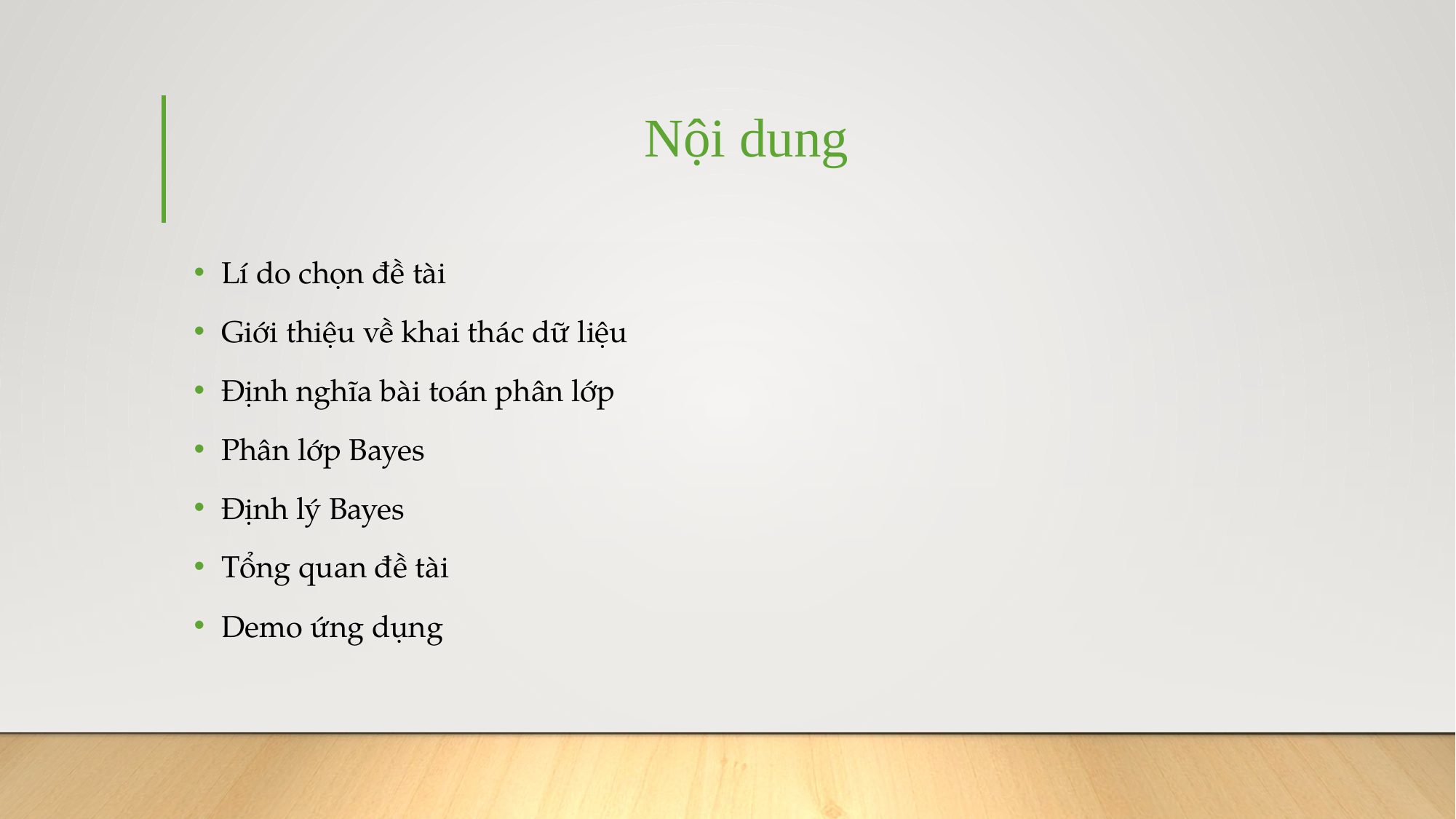

# Nội dung
Lí do chọn đề tài
Giới thiệu về khai thác dữ liệu
Định nghĩa bài toán phân lớp
Phân lớp Bayes
Định lý Bayes
Tổng quan đề tài
Demo ứng dụng